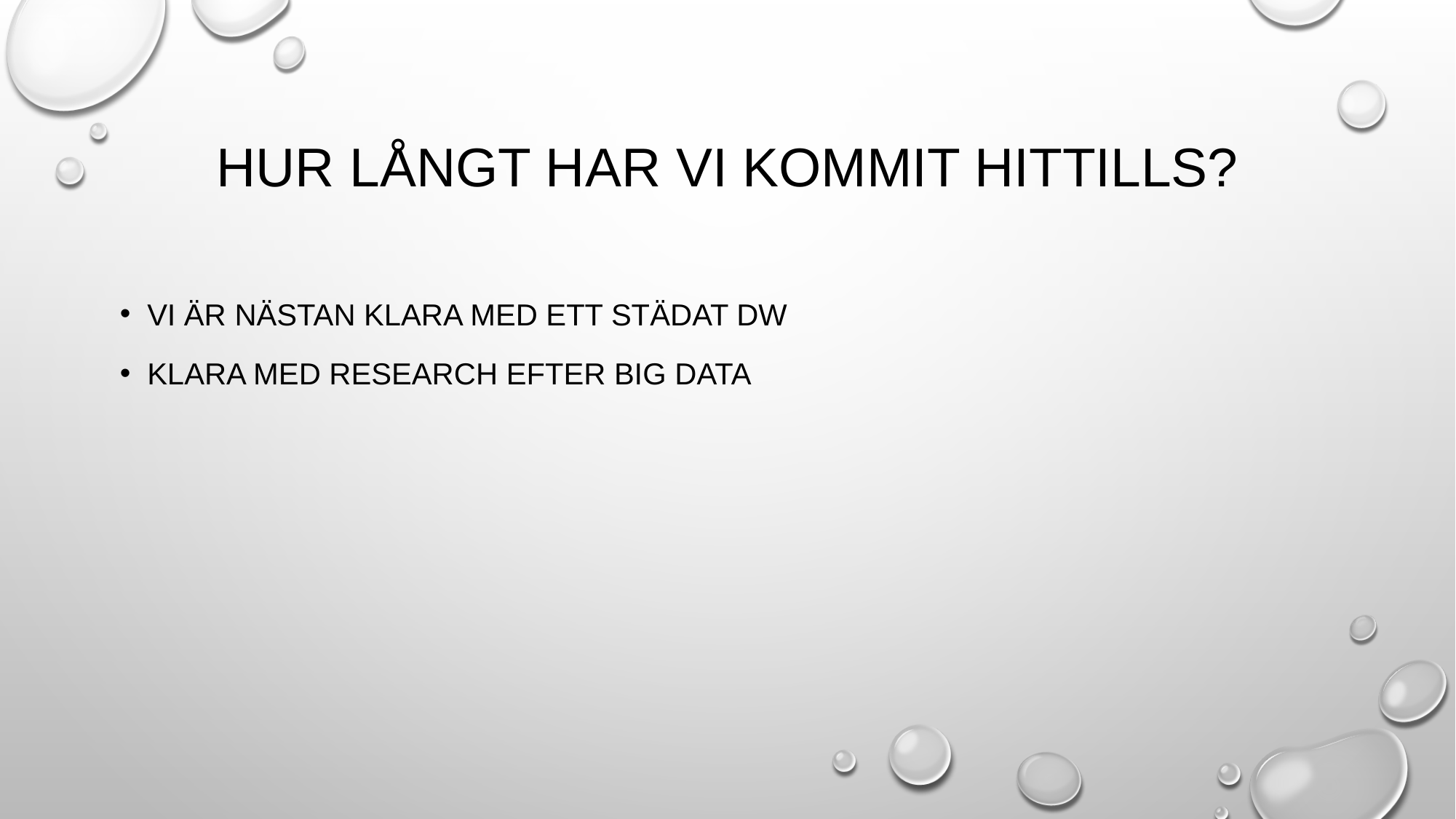

# Hur långt har Vi kommit hittills?
Vi är nästan klara med ett städat DW
Klara med research efter Big data